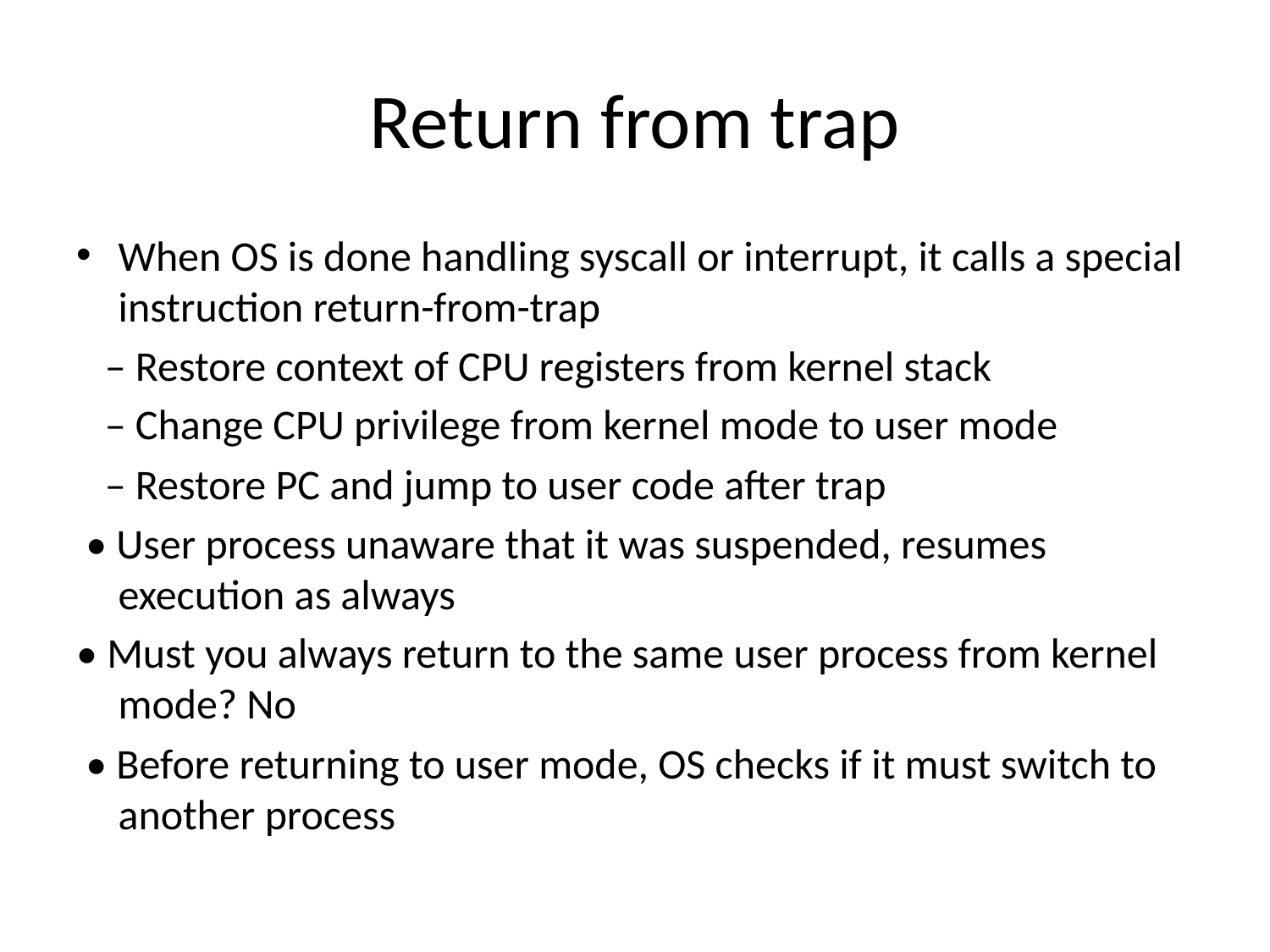

# Return from trap
When OS is done handling syscall or interrupt, it calls a special instruction return-from-trap
   – Restore context of CPU registers from kernel stack
   – Change CPU privilege from kernel mode to user mode
   – Restore PC and jump to user code after trap
 • User process unaware that it was suspended, resumes execution as always
• Must you always return to the same user process from kernel mode? No
 • Before returning to user mode, OS checks if it must switch to another process